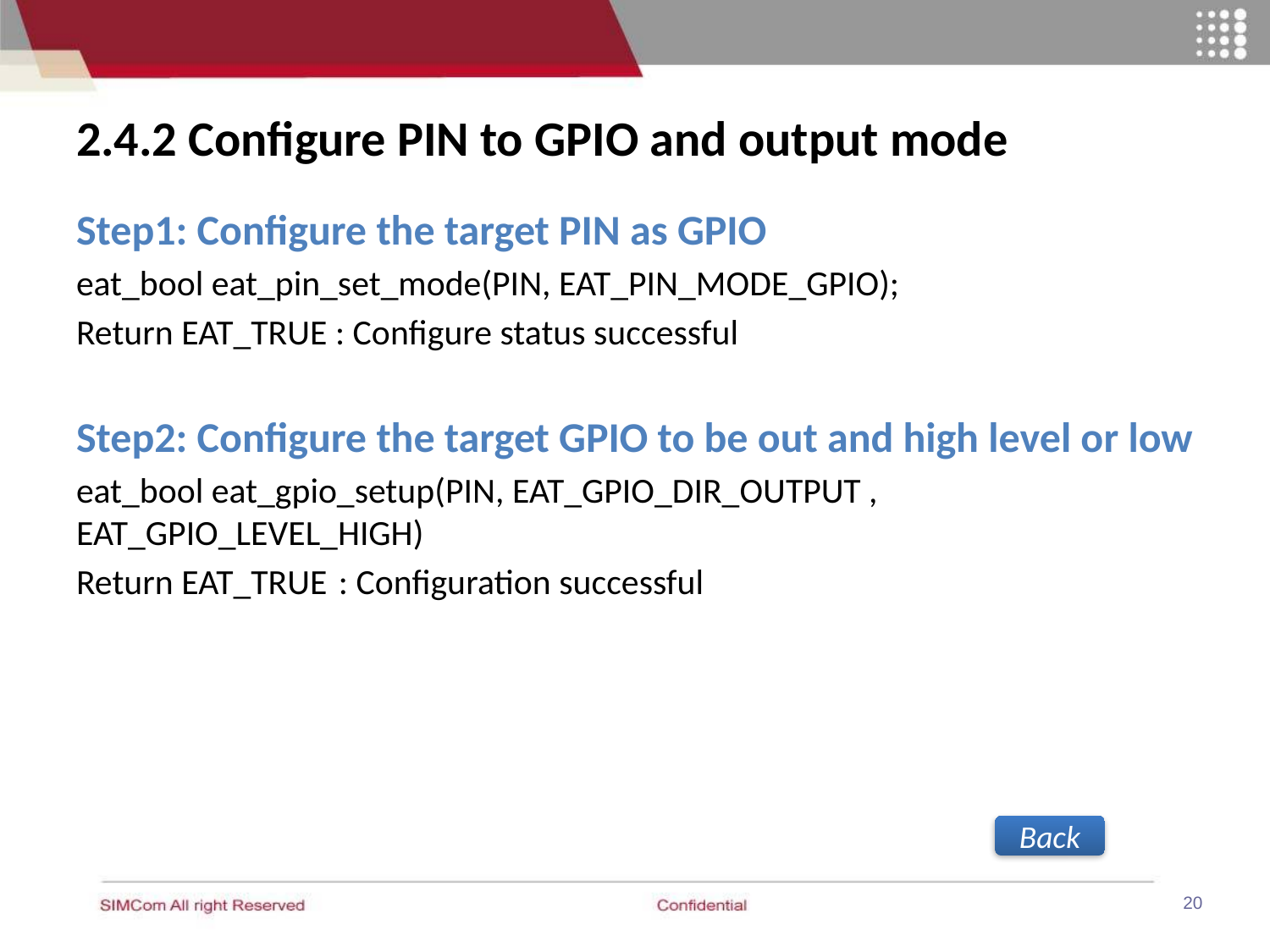

# 2.4.2 Configure PIN to GPIO and output mode
Step1: Configure the target PIN as GPIO
eat_bool eat_pin_set_mode(PIN, EAT_PIN_MODE_GPIO);
Return EAT_TRUE : Configure status successful

Step2: Configure the target GPIO to be out and high level or low
eat_bool eat_gpio_setup(PIN, EAT_GPIO_DIR_OUTPUT , EAT_GPIO_LEVEL_HIGH)
Return EAT_TRUE : Configuration successful

Back